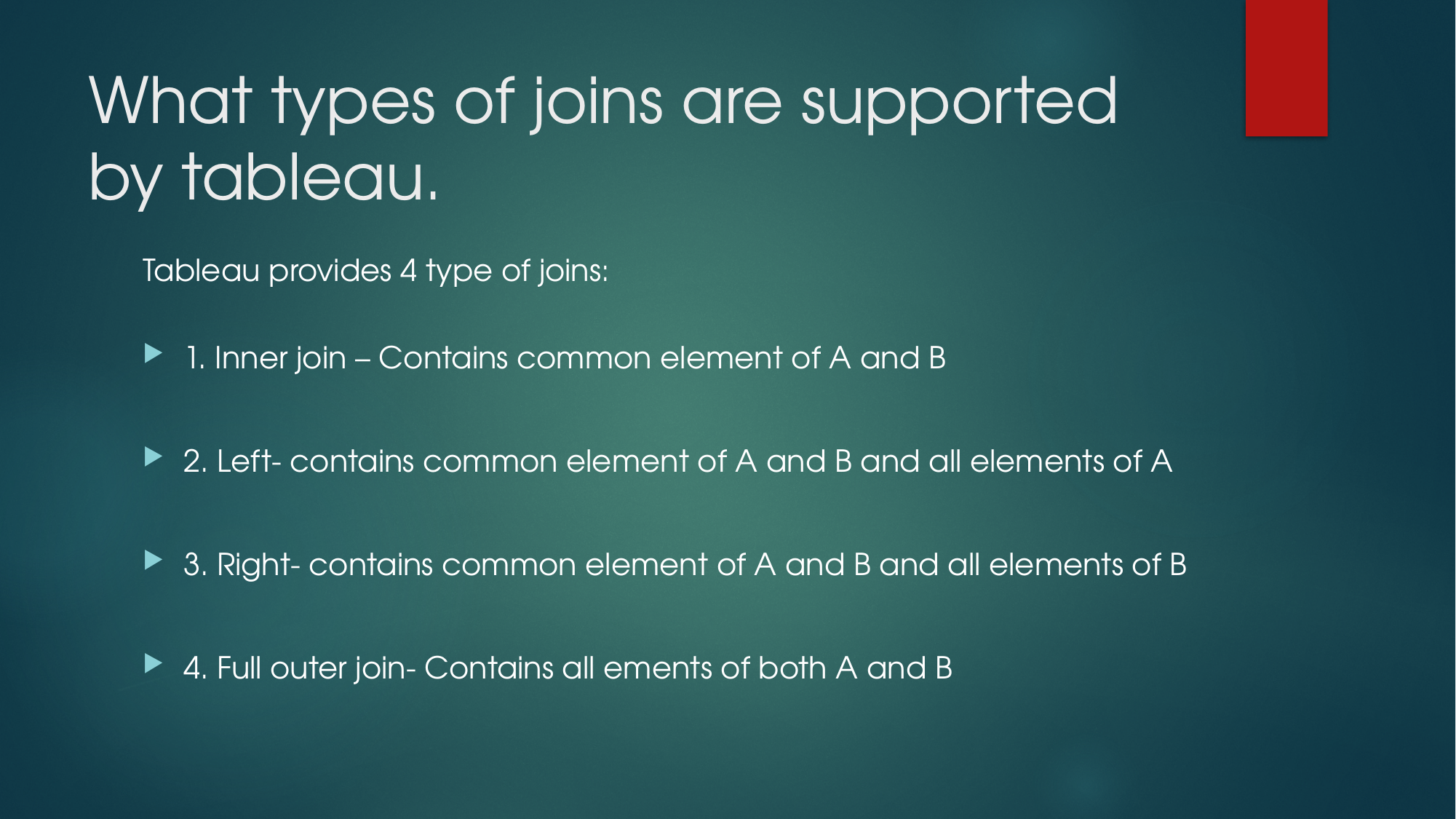

# What types of joins are supported  by tableau.
Tableau provides 4 type of joins:
1. Inner join – Contains common element of A and B

2. Left- contains common element of A and B and all elements of A

3. Right- contains common element of A and B and all elements of B

4. Full outer join- Contains all ements of both A and B